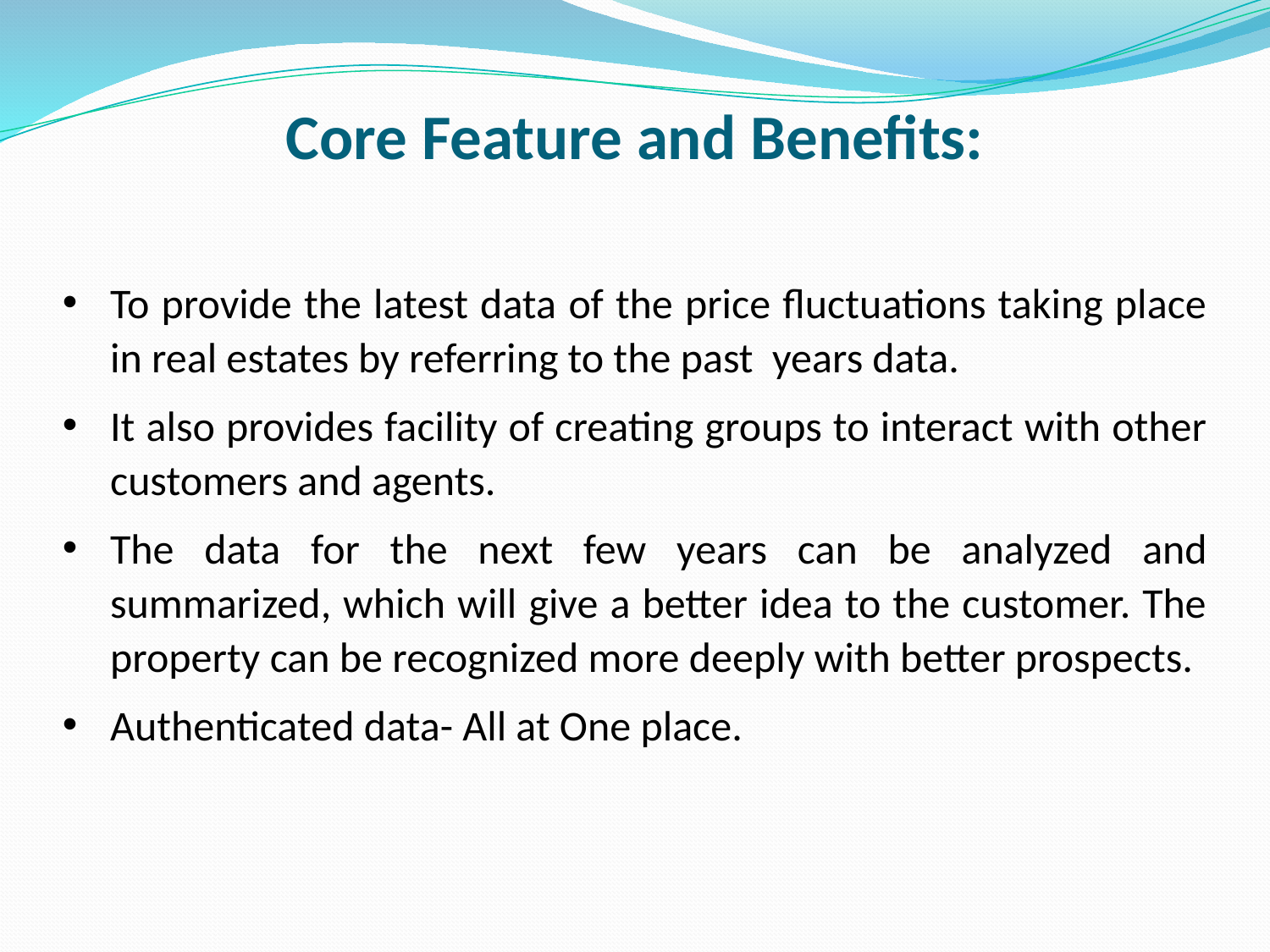

Core Feature and Benefits:
To provide the latest data of the price fluctuations taking place in real estates by referring to the past  years data.
It also provides facility of creating groups to interact with other customers and agents.
The data for the next few years can be analyzed and summarized, which will give a better idea to the customer. The property can be recognized more deeply with better prospects.
Authenticated data- All at One place.